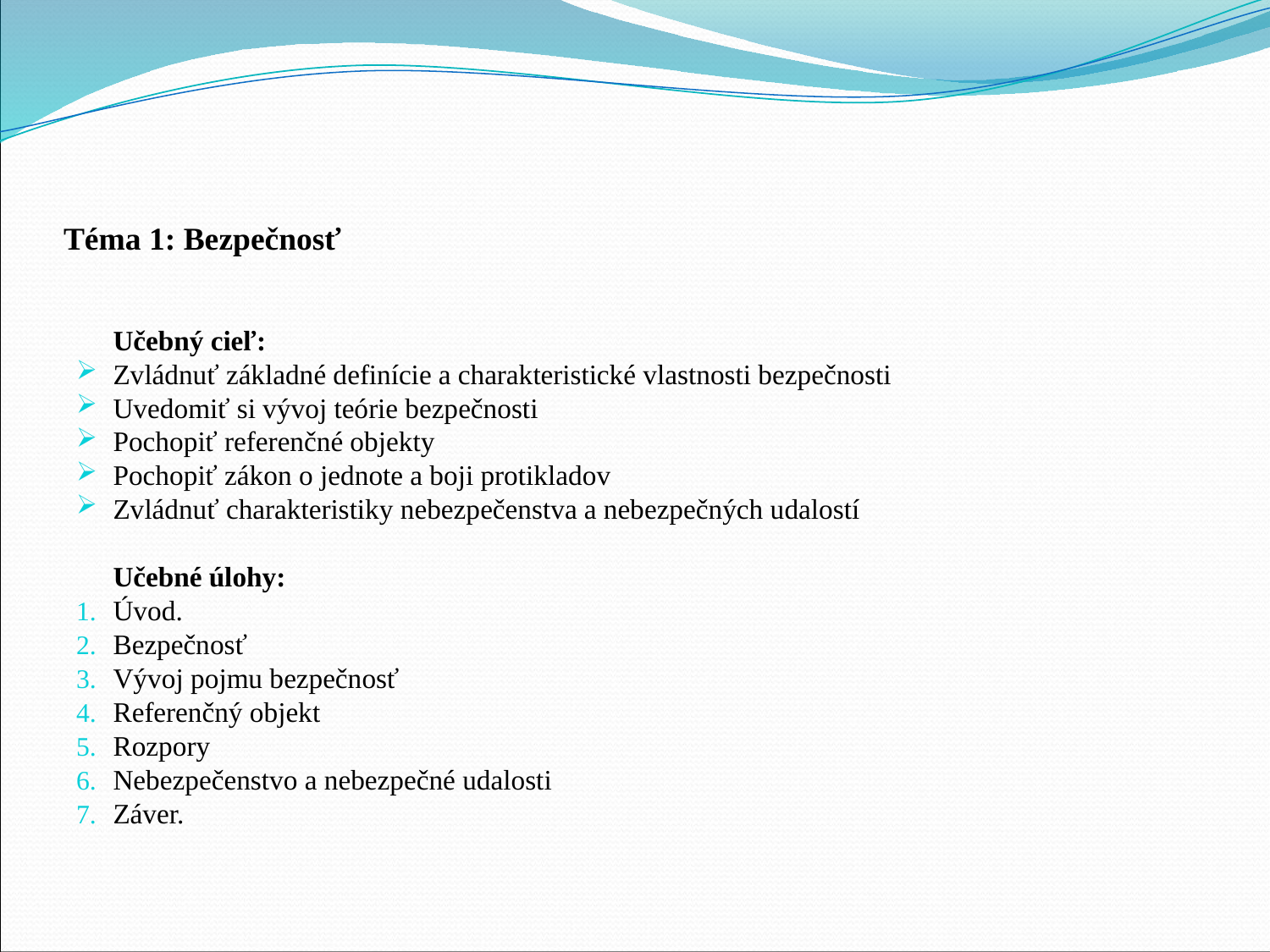

# Téma 1: Bezpečnosť
	Učebný cieľ:
Zvládnuť základné definície a charakteristické vlastnosti bezpečnosti
Uvedomiť si vývoj teórie bezpečnosti
Pochopiť referenčné objekty
Pochopiť zákon o jednote a boji protikladov
Zvládnuť charakteristiky nebezpečenstva a nebezpečných udalostí

	Učebné úlohy:
Úvod.
Bezpečnosť
Vývoj pojmu bezpečnosť
Referenčný objekt
Rozpory
Nebezpečenstvo a nebezpečné udalosti
Záver.